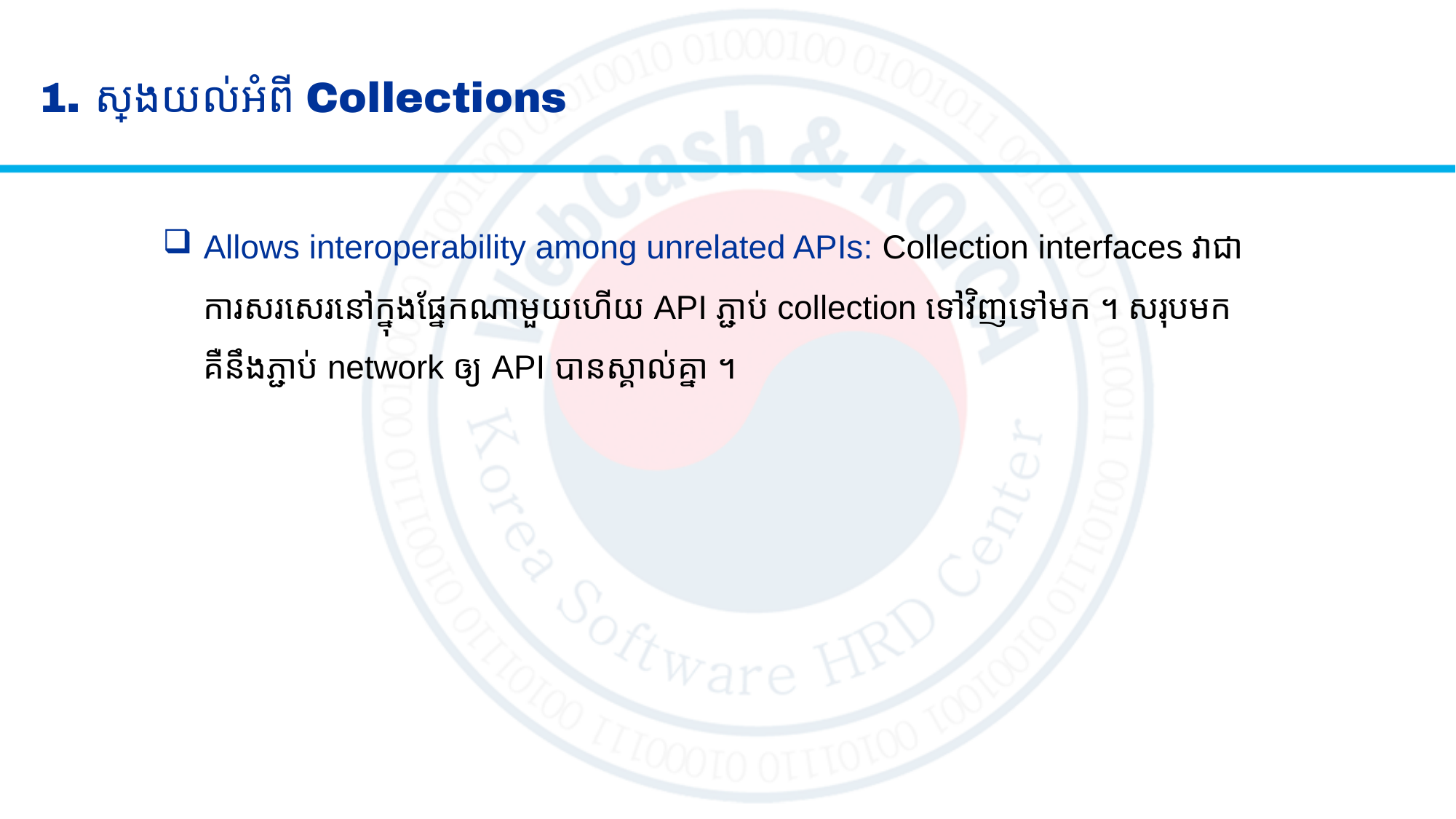

# 1. ស្វែងយល់អំពី Collections
Allows interoperability among unrelated APIs: Collection interfaces វាជាការសរសេរនៅក្នុងផ្នែកណាមួយហើយ API ភ្ជាប់ collection ទៅវិញទៅមក ។ សរុបមកគឺនឹងភ្ជាប់ network ឲ្យ API បានស្គាល់គ្នា ។